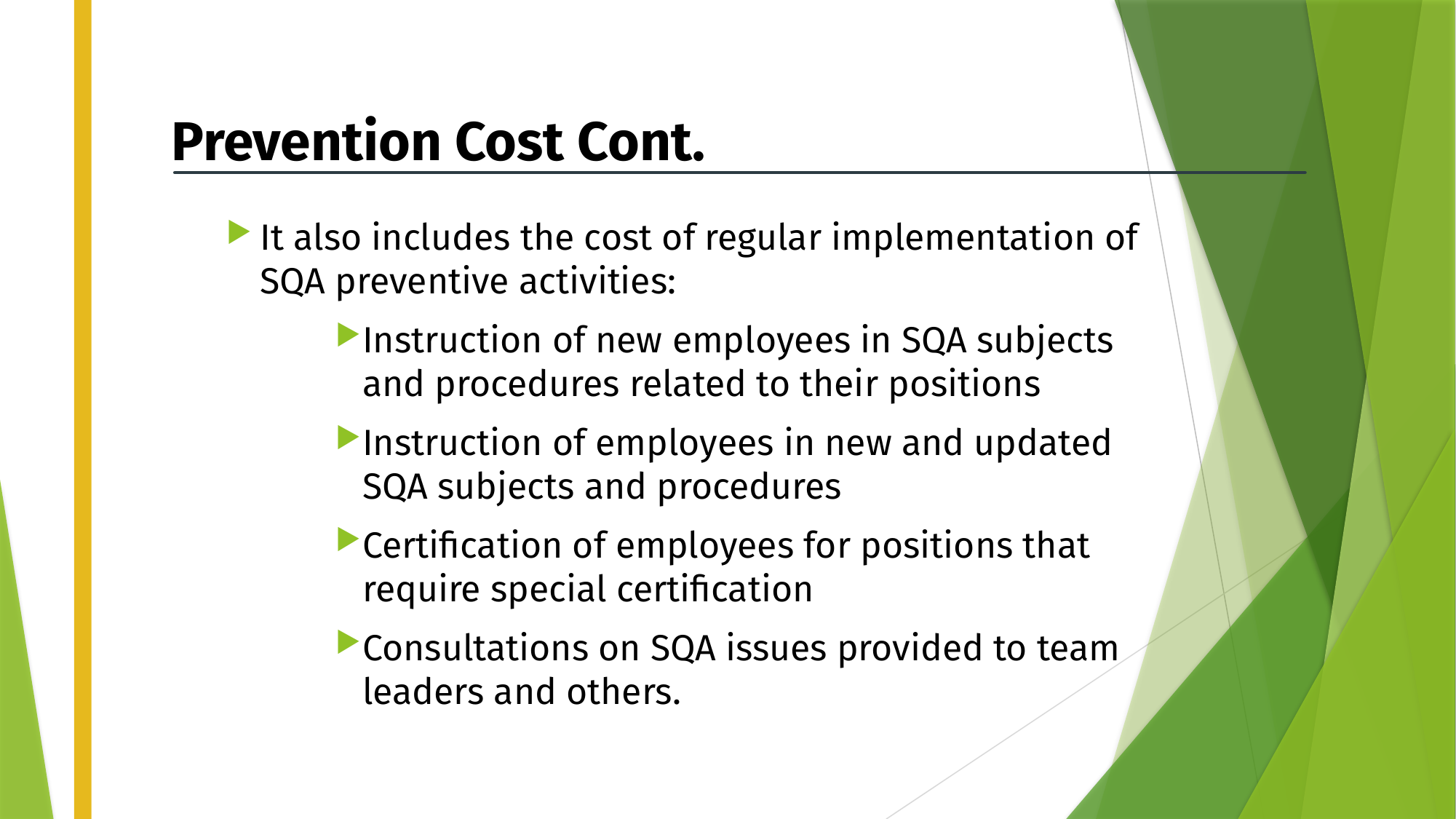

# Prevention Cost Cont.
It also includes the cost of regular implementation of SQA preventive activities:
Instruction of new employees in SQA subjects and procedures related to their positions
Instruction of employees in new and updated SQA subjects and procedures
Certification of employees for positions that require special certification
Consultations on SQA issues provided to team leaders and others.